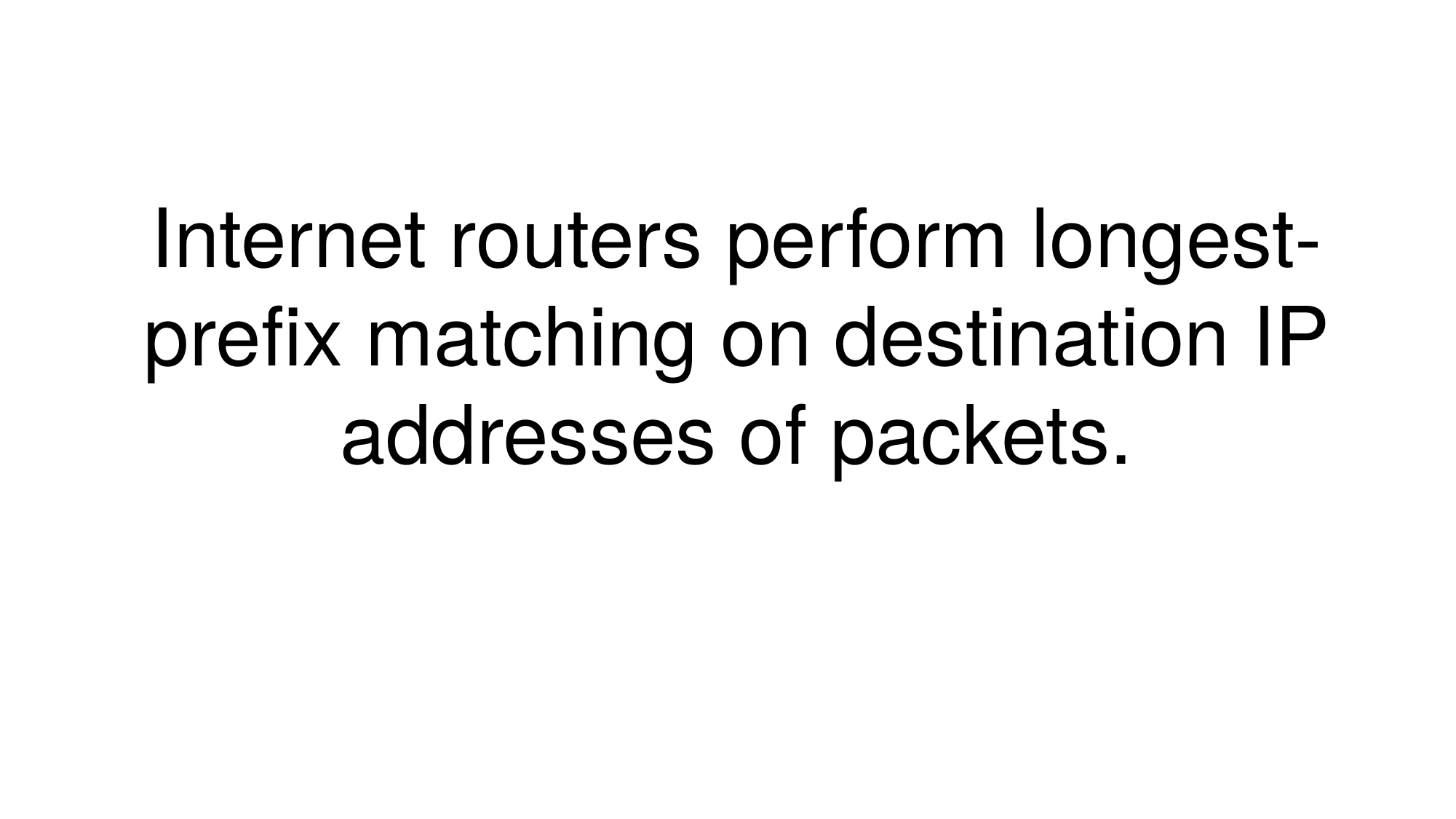

Internet routers perform longest-prefix matching on destination IP addresses of packets.